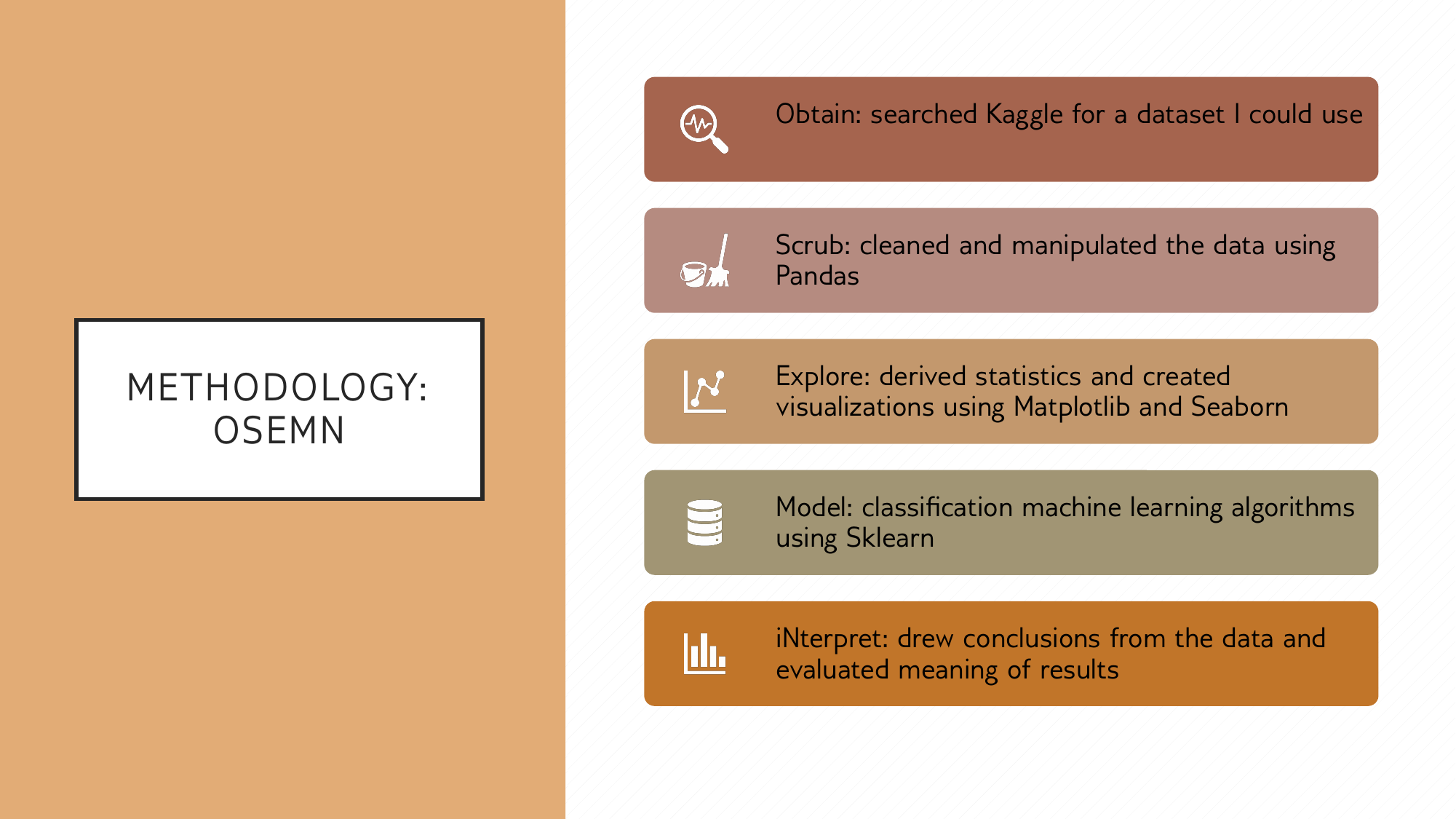

Obtain: searched Kaggle for a dataset I could use
Scrub: cleaned and manipulated the data using Pandas
Explore: derived statistics and created visualizations using Matplotlib and Seaborn
Model: classification machine learning algorithms using Sklearn
iNterpret: drew conclusions from the data and evaluated meaning of results
# Methodology: OSEMN